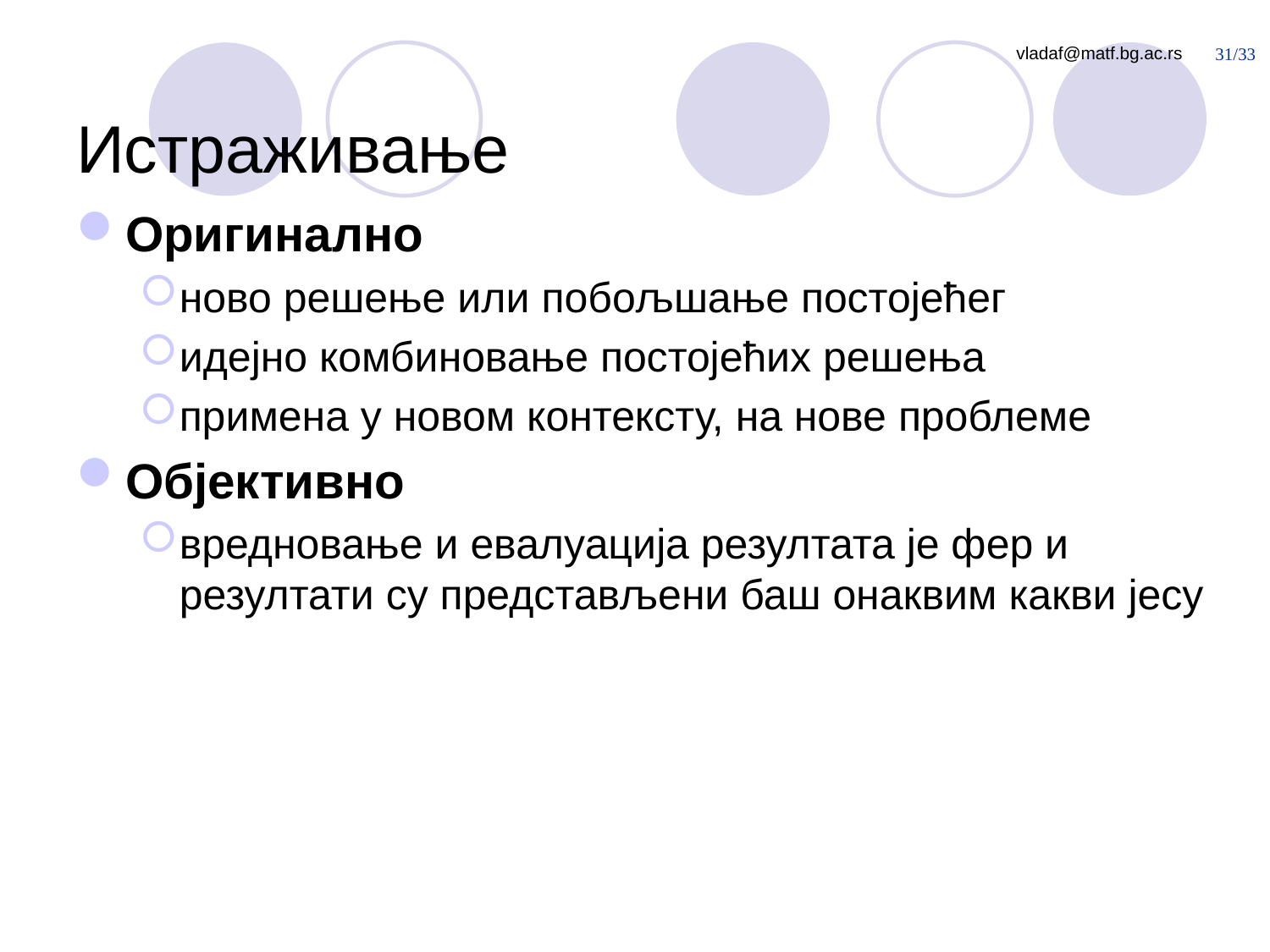

# Истраживање
Оригинално
ново решење или побољшање постојећег
идејно комбиновање постојећих решења
примена у новом контексту, на нове проблеме
Објективно
вредновање и евалуација резултата је фер и резултати су представљени баш онаквим какви јесу